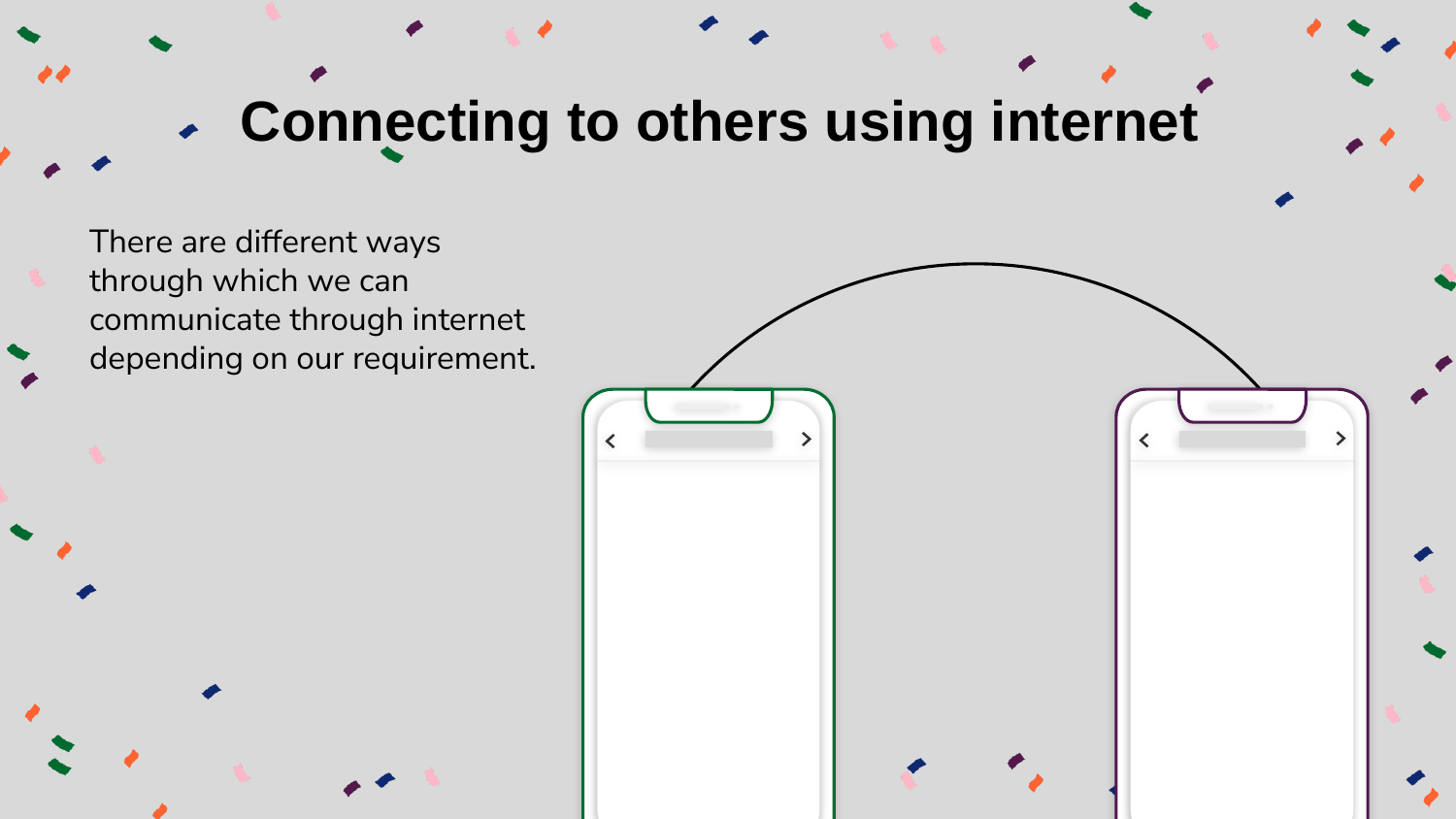

# Connecting to others using internet
There are different ways through which we can communicate through internet depending on our requirement.